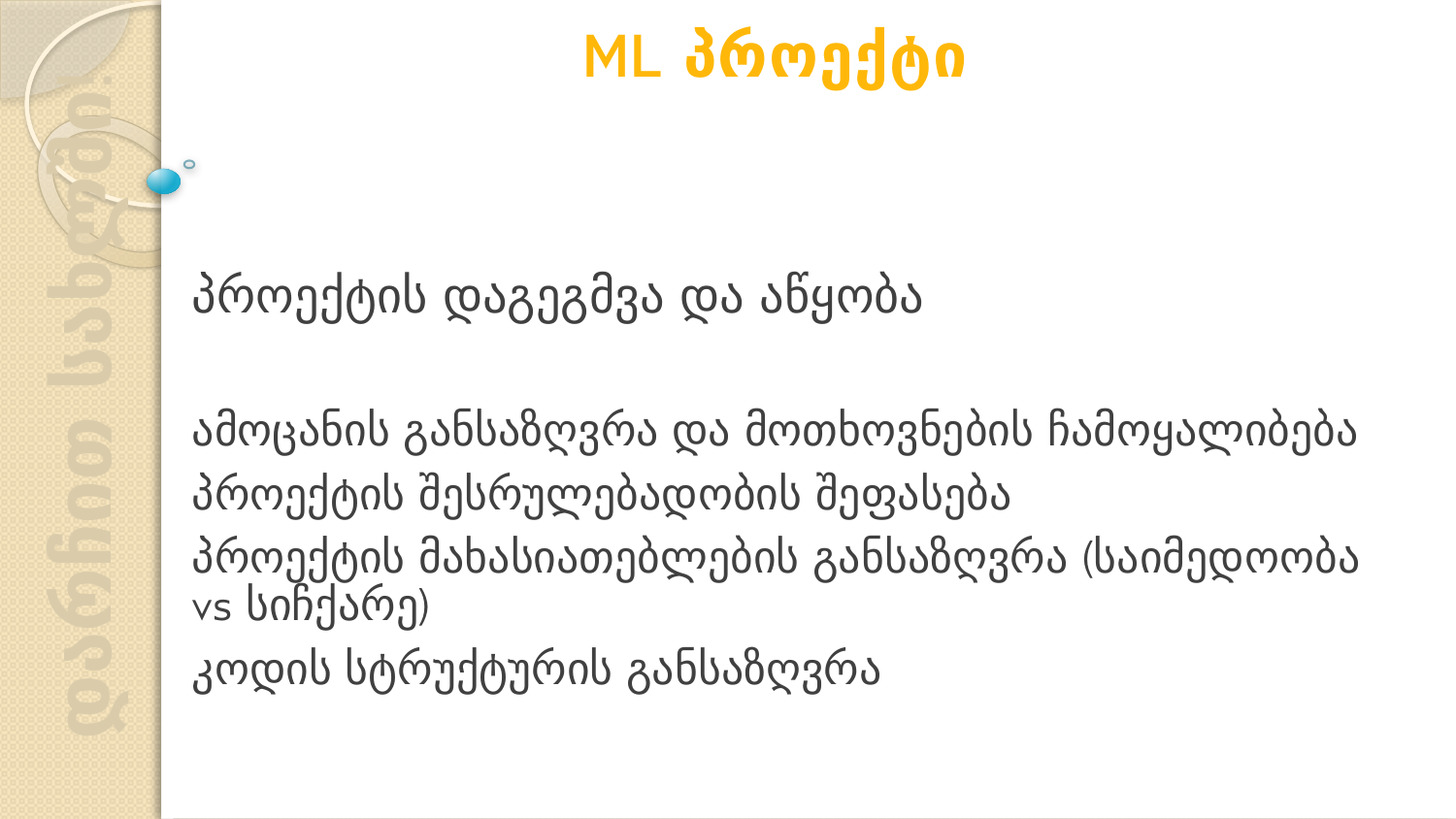

ML პროექტი
პროექტის დაგეგმვა და აწყობა

ამოცანის განსაზღვრა და მოთხოვნების ჩამოყალიბება
პროექტის შესრულებადობის შეფასება
პროექტის მახასიათებლების განსაზღვრა (საიმედოობა vs სიჩქარე)
კოდის სტრუქტურის განსაზღვრა
დარჩით სახლში!